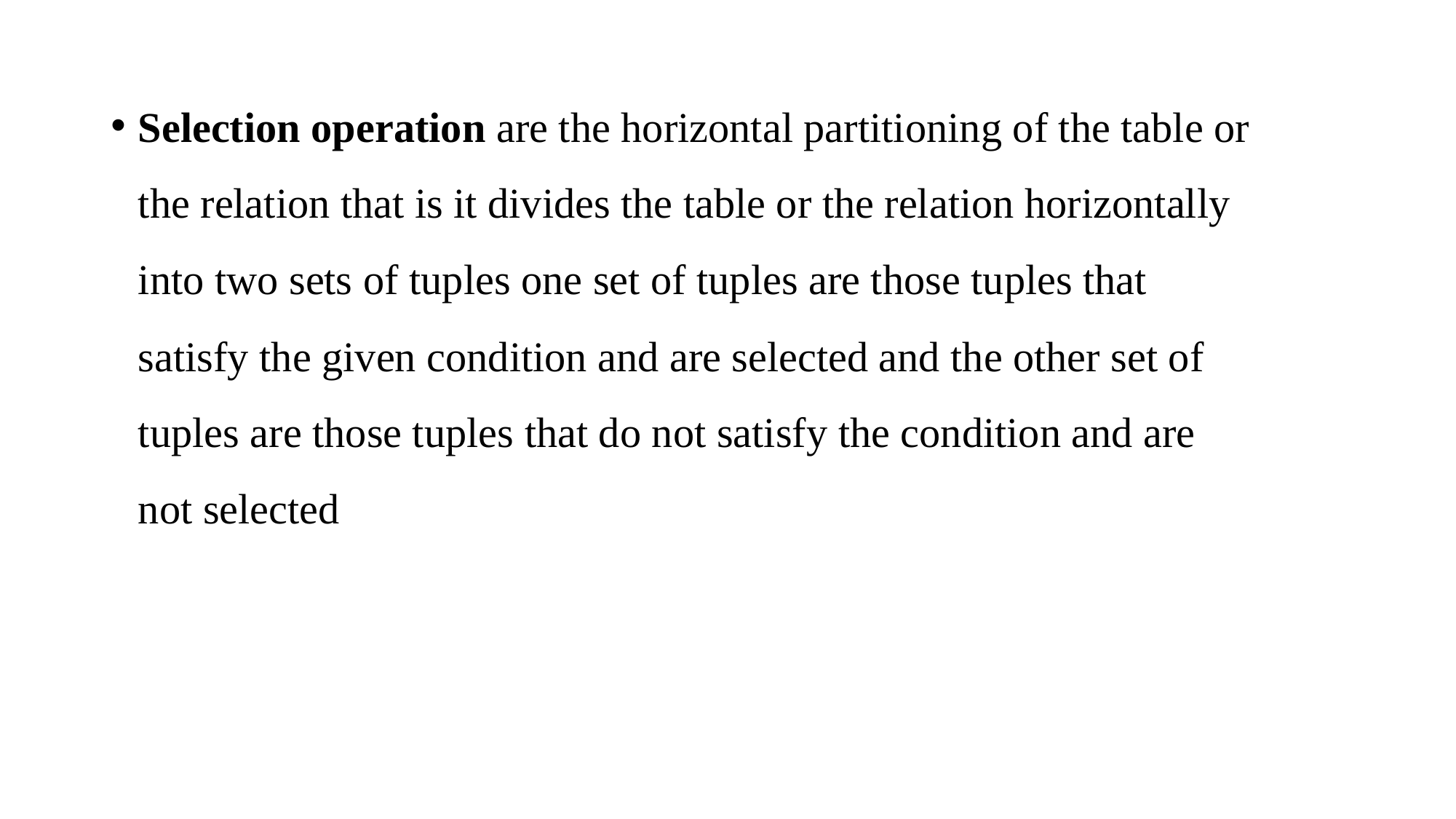

Selection operation are the horizontal partitioning of the table or the relation that is it divides the table or the relation horizontally into two sets of tuples one set of tuples are those tuples that satisfy the given condition and are selected and the other set of tuples are those tuples that do not satisfy the condition and are not selected